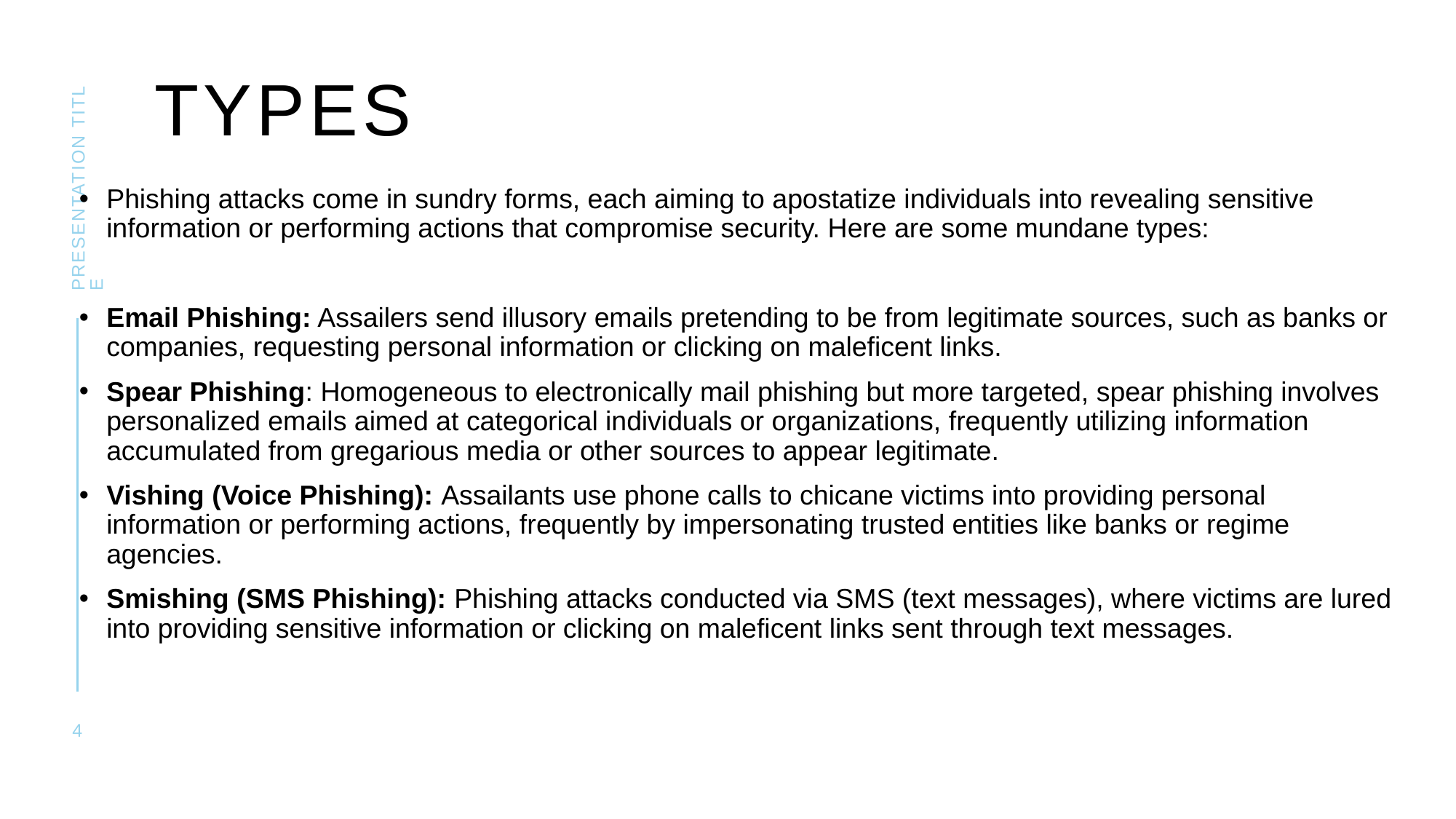

# types
presentation title
Phishing attacks come in sundry forms, each aiming to apostatize individuals into revealing sensitive information or performing actions that compromise security. Here are some mundane types:

Email Phishing: Assailers send illusory emails pretending to be from legitimate sources, such as banks or companies, requesting personal information or clicking on maleficent links.
Spear Phishing: Homogeneous to electronically mail phishing but more targeted, spear phishing involves personalized emails aimed at categorical individuals or organizations, frequently utilizing information accumulated from gregarious media or other sources to appear legitimate.
Vishing (Voice Phishing): Assailants use phone calls to chicane victims into providing personal information or performing actions, frequently by impersonating trusted entities like banks or regime agencies.
Smishing (SMS Phishing): Phishing attacks conducted via SMS (text messages), where victims are lured into providing sensitive information or clicking on maleficent links sent through text messages.
4